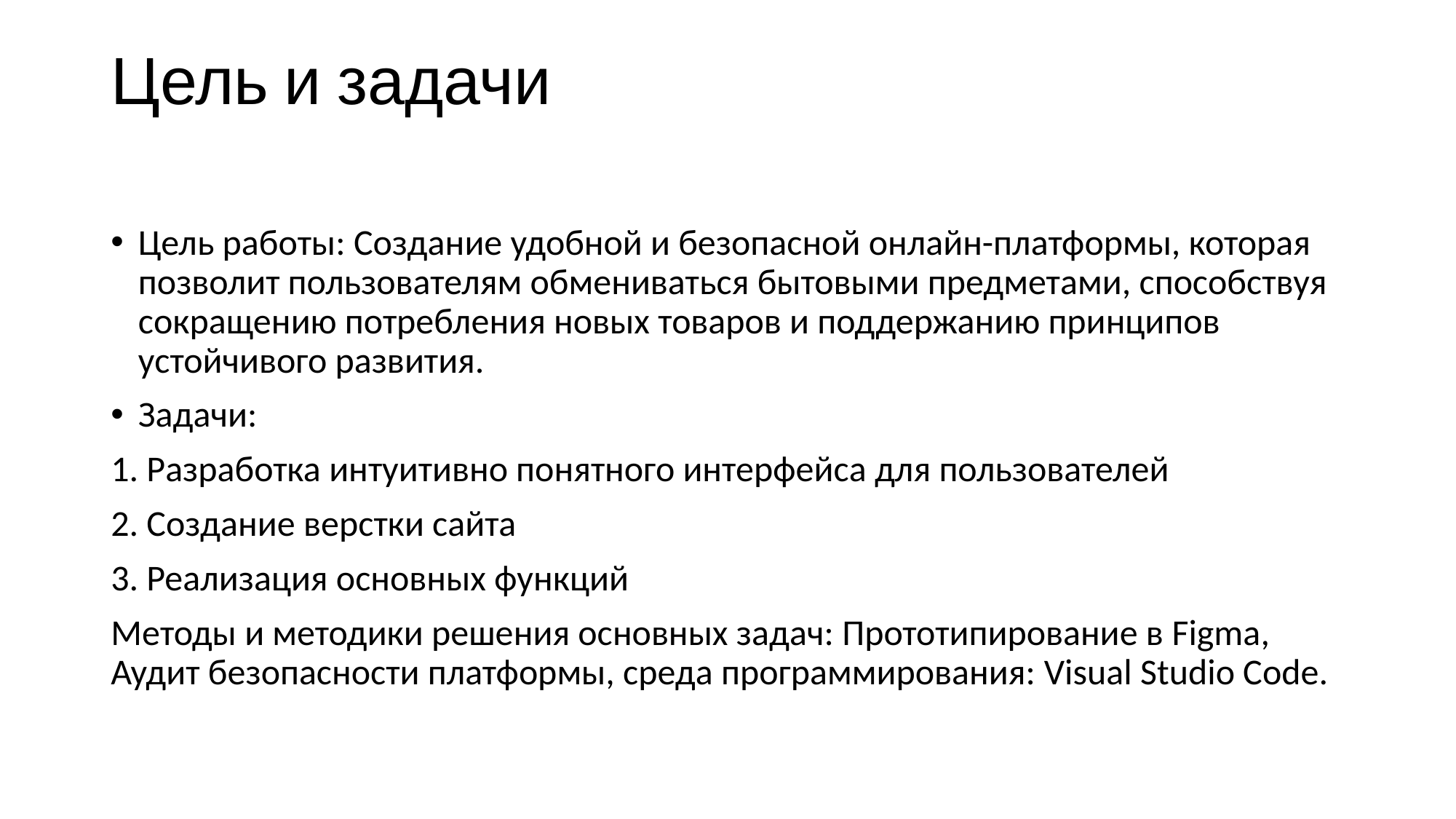

# Цель и задачи
Цель работы: Создание удобной и безопасной онлайн-платформы, которая позволит пользователям обмениваться бытовыми предметами, способствуя сокращению потребления новых товаров и поддержанию принципов устойчивого развития.
Задачи:
1. Разработка интуитивно понятного интерфейса для пользователей
2. Создание верстки сайта
3. Реализация основных функций
Методы и методики решения основных задач: Прототипирование в Figma, Аудит безопасности платформы, среда программирования: Visual Studio Code.